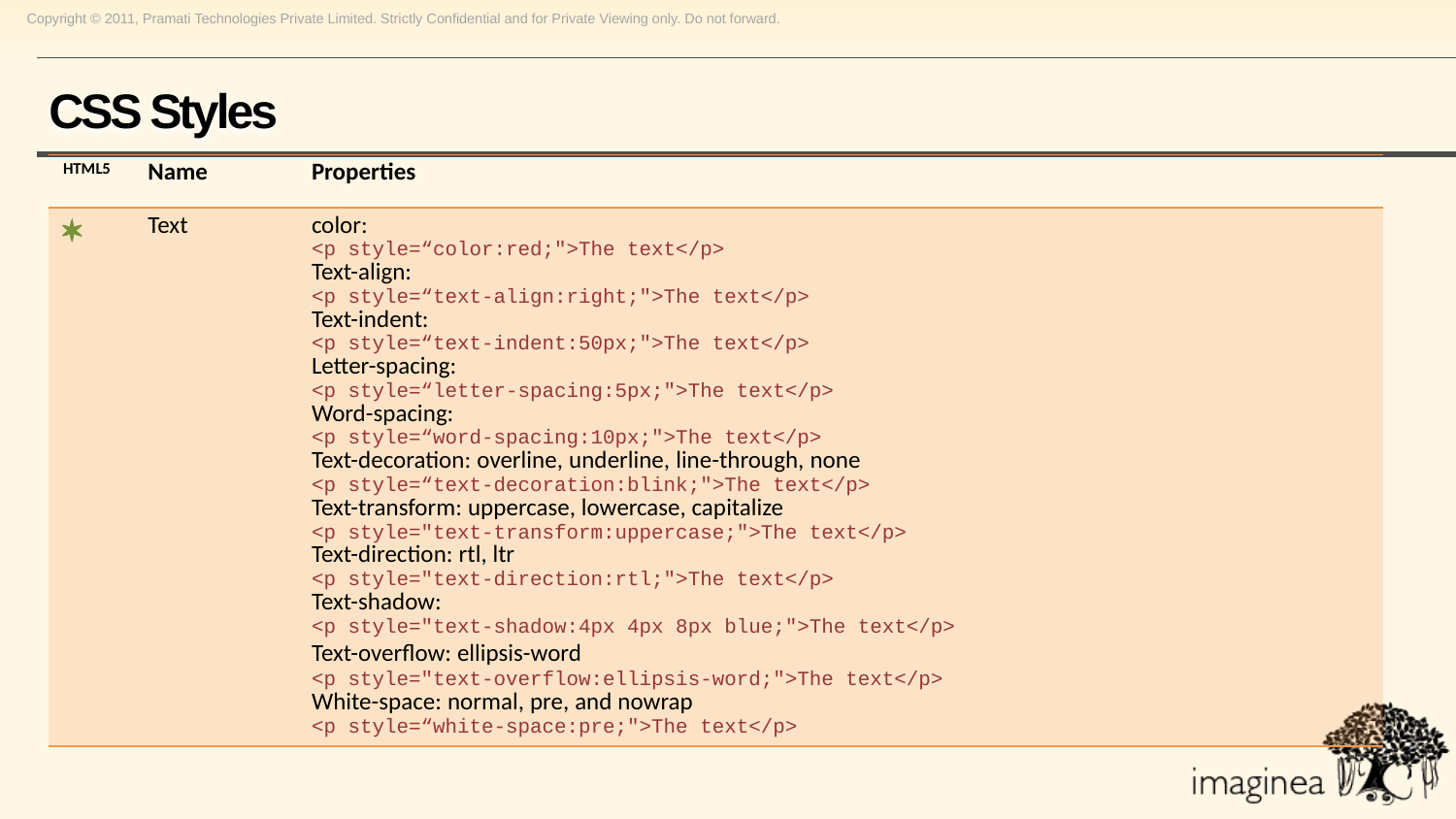

# CSS Styles
| HTML5 | Name | Properties |
| --- | --- | --- |
| ∗ | Text | color: <p style=“color:red;">The text</p> Text-align: <p style=“text-align:right;">The text</p> Text-indent: <p style=“text-indent:50px;">The text</p> Letter-spacing: <p style=“letter-spacing:5px;">The text</p> Word-spacing: <p style=“word-spacing:10px;">The text</p> Text-decoration: overline, underline, line-through, none <p style=“text-decoration:blink;">The text</p> Text-transform: uppercase, lowercase, capitalize <p style="text-transform:uppercase;">The text</p> Text-direction: rtl, ltr <p style="text-direction:rtl;">The text</p> Text-shadow: <p style="text-shadow:4px 4px 8px blue;">The text</p> Text-overflow: ellipsis-word  <p style="text-overflow:ellipsis-word;">The text</p> White-space: normal, pre, and nowrap <p style=“white-space:pre;">The text</p> |